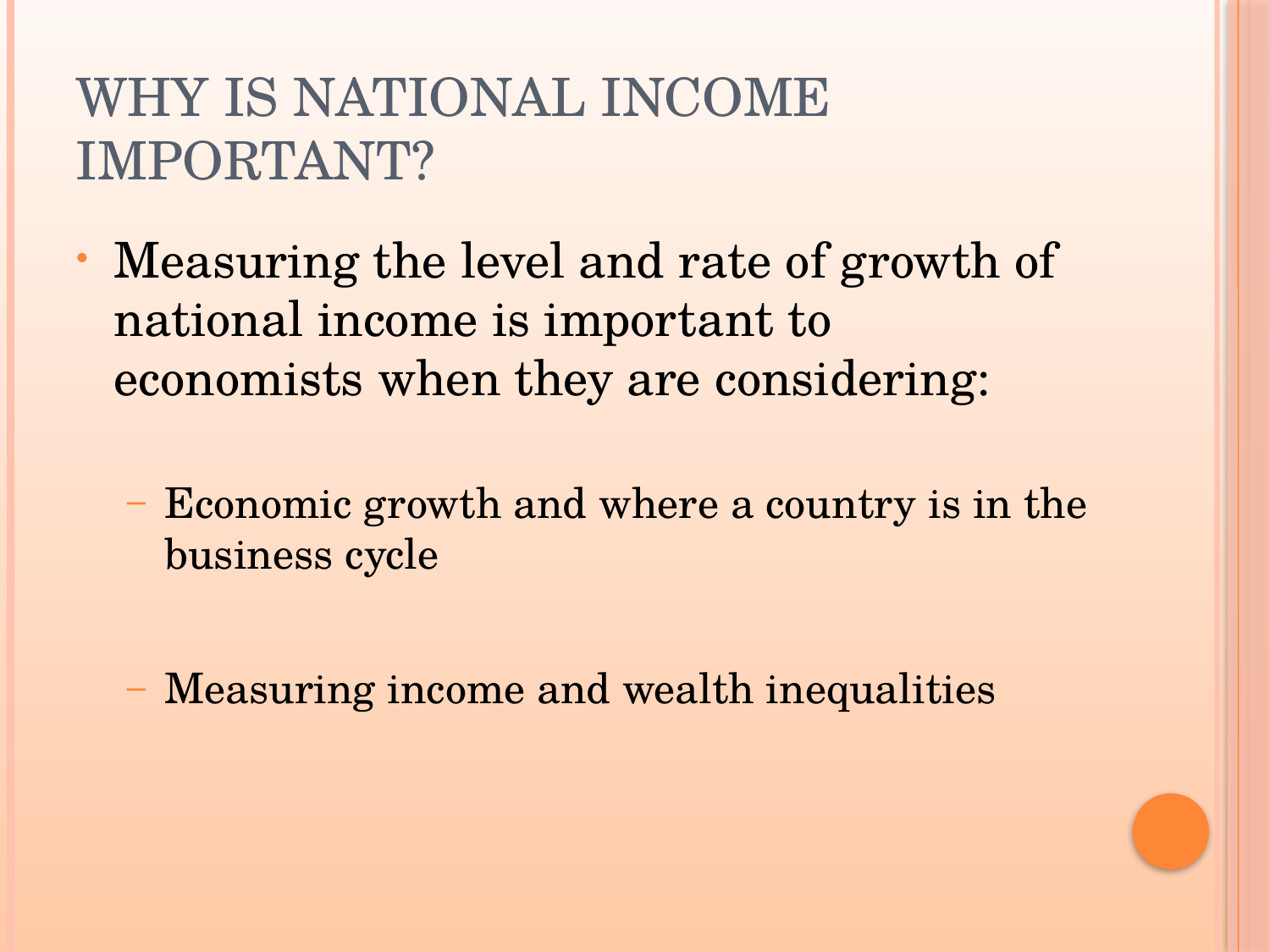

# Why is national income important?
Measuring the level and rate of growth of national income is important to economists when they are considering:

Economic growth and where a country is in the business cycle

Measuring income and wealth inequalities